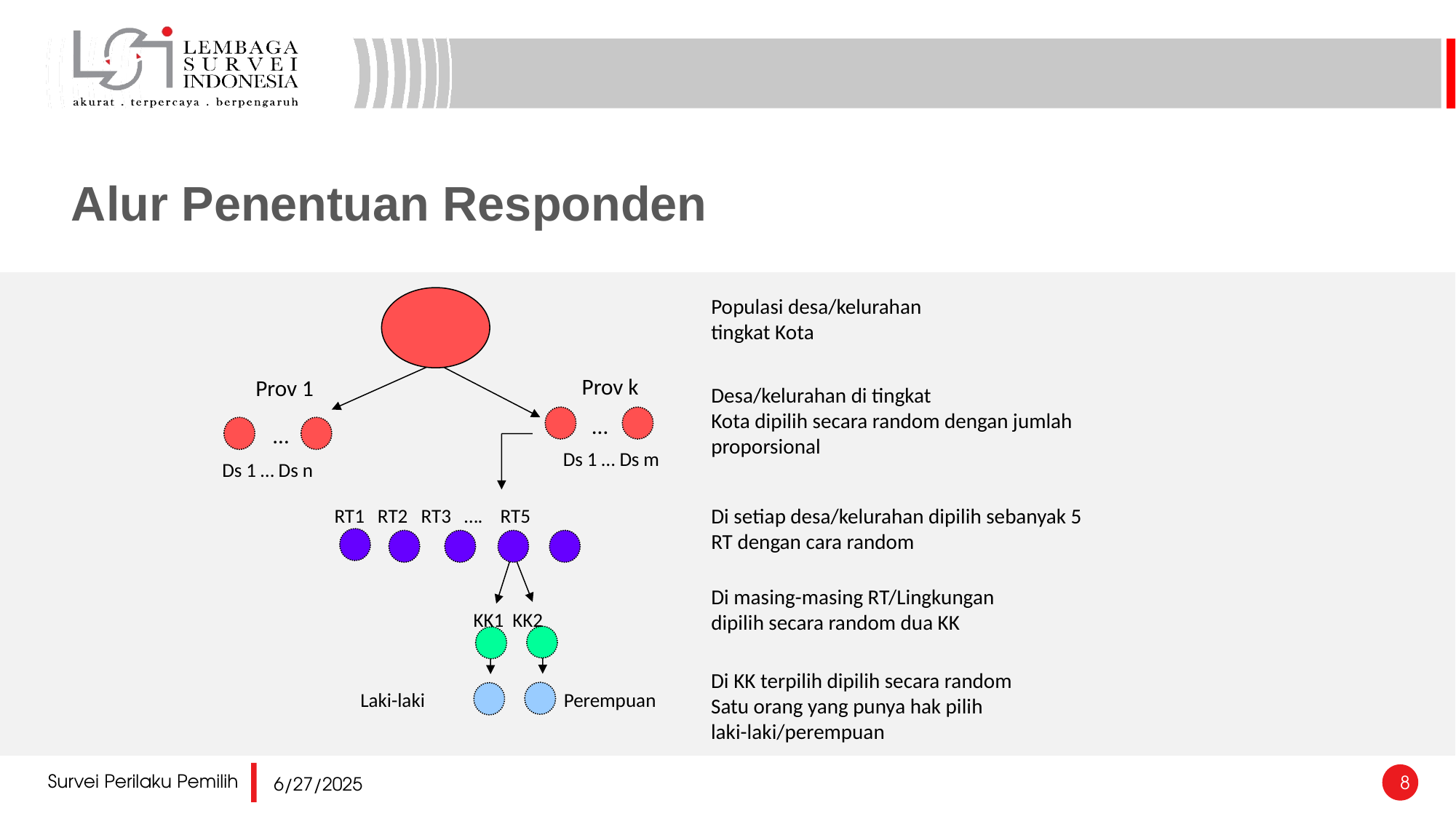

Alur Penentuan Responden

Populasi desa/kelurahan
tingkat Kota

Prov k
Prov 1
Desa/kelurahan di tingkat
Kota dipilih secara random dengan jumlah proporsional
…

…

Ds 1 … Ds m
Ds 1 … Ds n
Di setiap desa/kelurahan dipilih sebanyak 5 RT dengan cara random
RT1   RT2   RT3   ….    RT5

Di masing-masing RT/Lingkungan
dipilih secara random dua KK
KK1  KK2

Di KK terpilih dipilih secara random
Satu orang yang punya hak pilih
laki-laki/perempuan
Laki-laki

Perempuan

Survei Perilaku Pemilih

8
6/27/2025